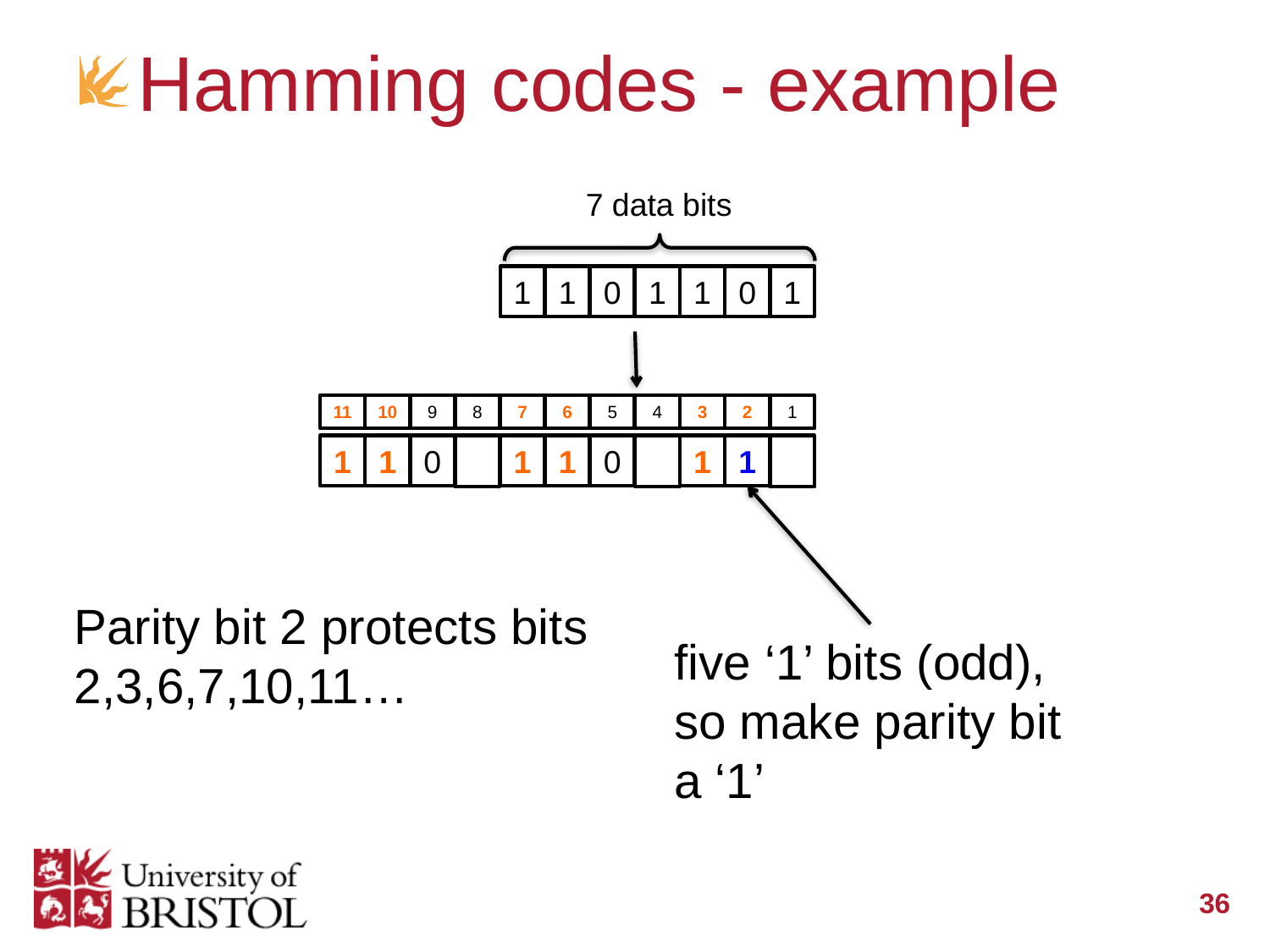

# Hamming codes - example

7 data bits
1
1
0
1
1
0
1
11
10
9
8
7
6
5
4
3
2
1
1
1
0

1
1
0

1
1

Parity bit 2 protects bits 2,3,6,7,10,11…
five ‘1’ bits (odd), so make parity bit a ‘1’
36